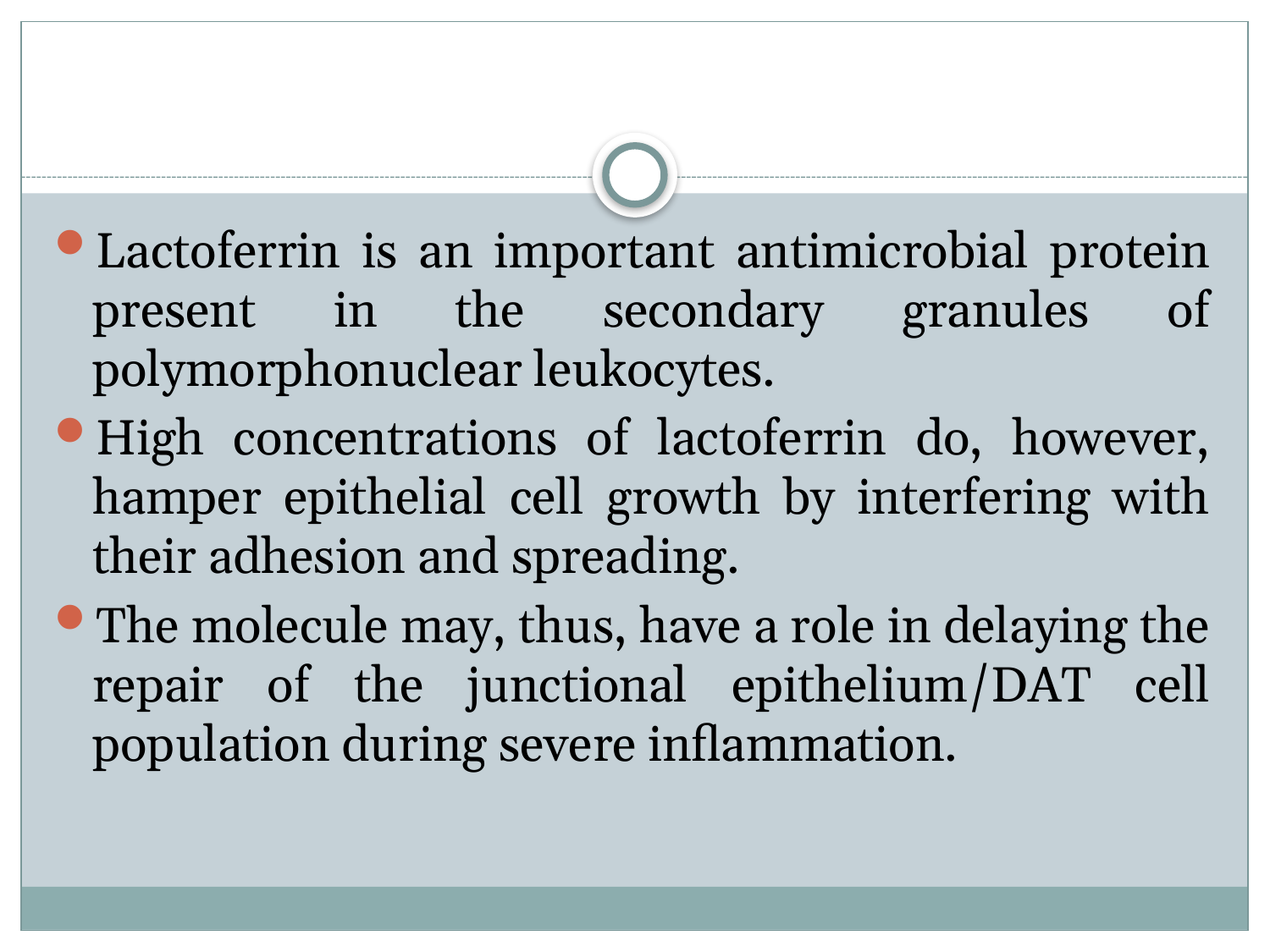

#
Lactoferrin is an important antimicrobial protein present in the secondary granules of polymorphonuclear leukocytes.
High concentrations of lactoferrin do, however, hamper epithelial cell growth by interfering with their adhesion and spreading.
The molecule may, thus, have a role in delaying the repair of the junctional epithelium/DAT cell population during severe inflammation.